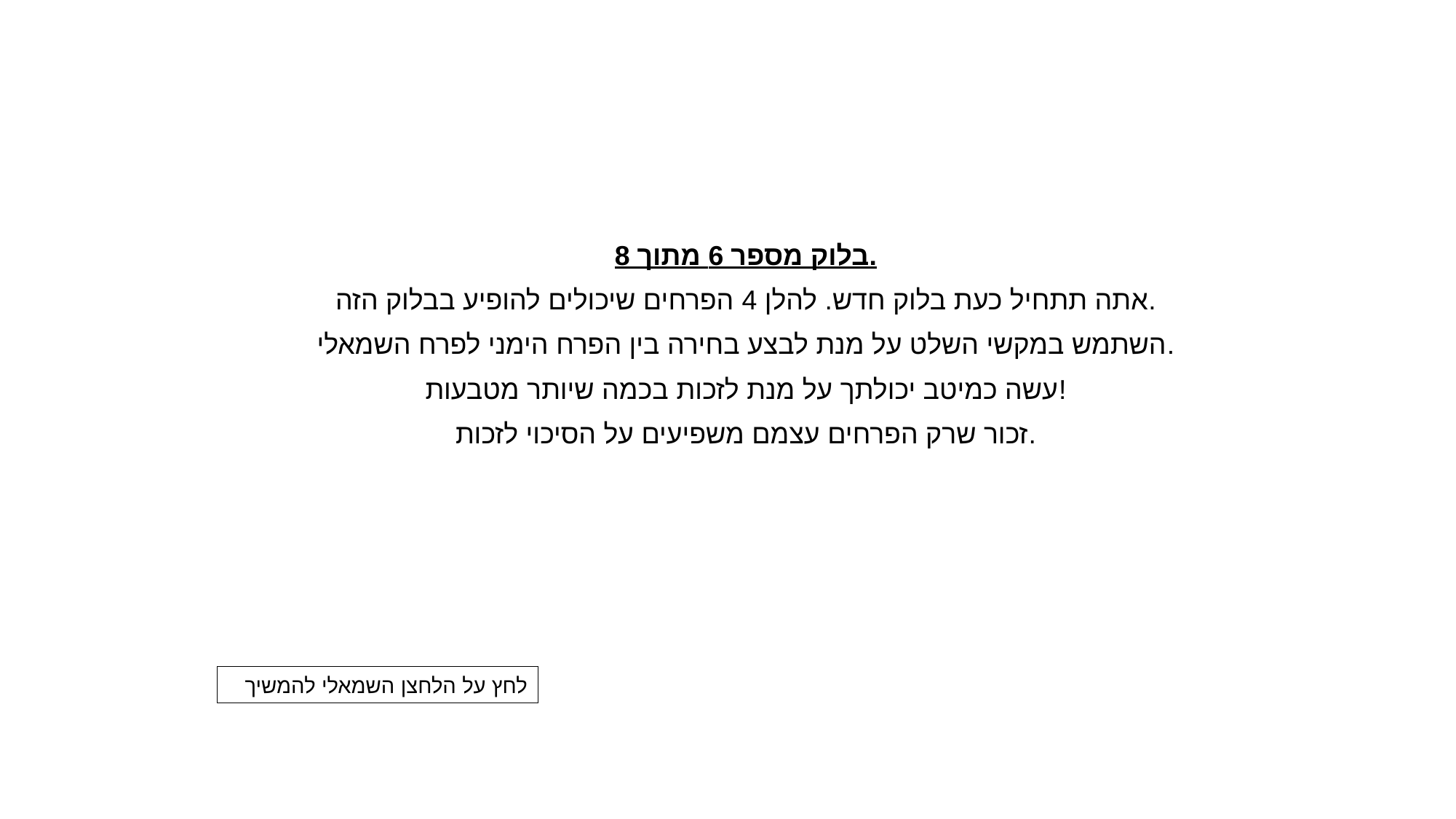

בלוק מספר 6 מתוך 8.
אתה תתחיל כעת בלוק חדש. להלן 4 הפרחים שיכולים להופיע בבלוק הזה.
השתמש במקשי השלט על מנת לבצע בחירה בין הפרח הימני לפרח השמאלי.
עשה כמיטב יכולתך על מנת לזכות בכמה שיותר מטבעות!
זכור שרק הפרחים עצמם משפיעים על הסיכוי לזכות.
לחץ על הלחצן השמאלי להמשיך